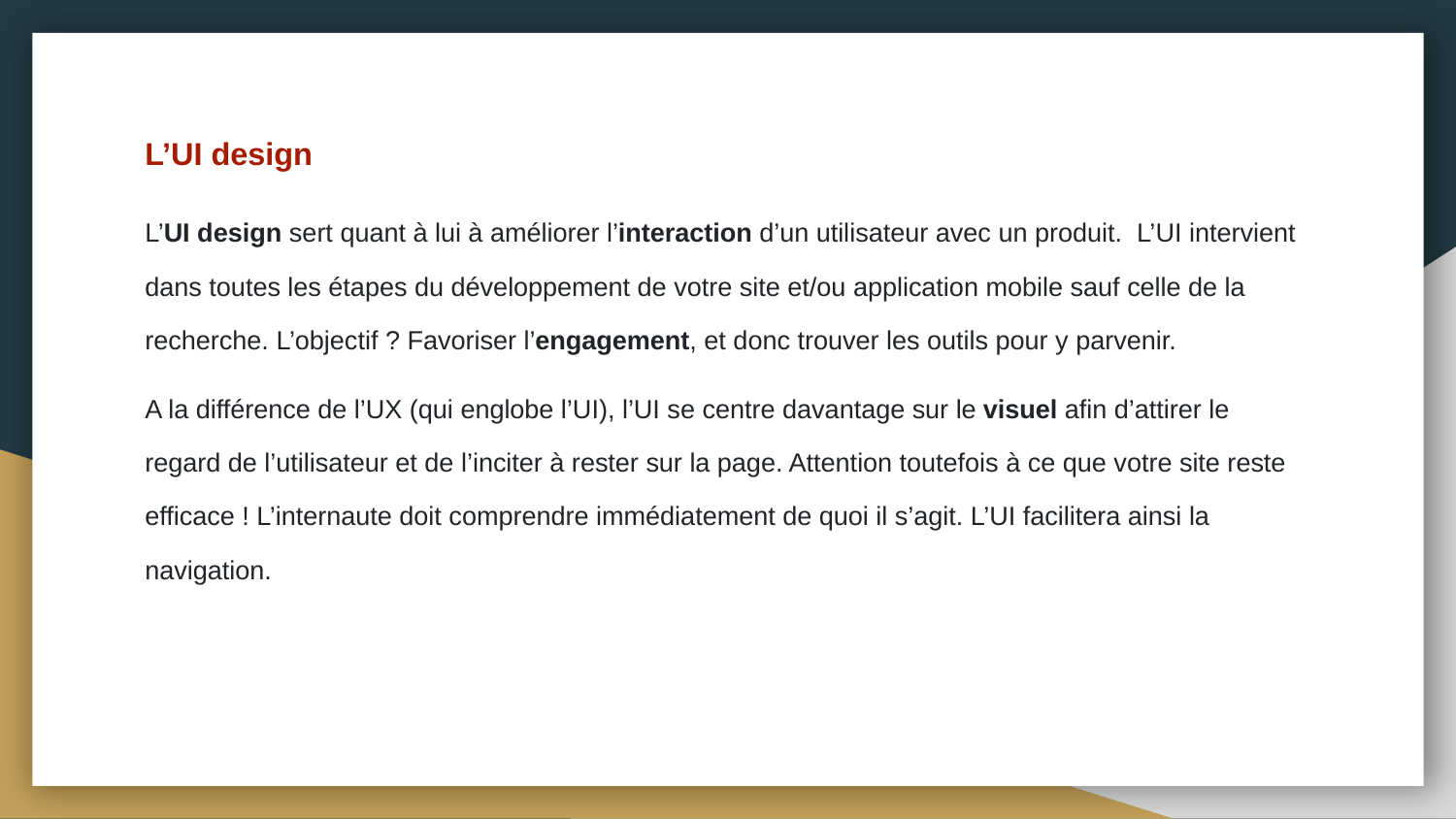

L’UI design
L’UI design sert quant à lui à améliorer l’interaction d’un utilisateur avec un produit.  L’UI intervient dans toutes les étapes du développement de votre site et/ou application mobile sauf celle de la recherche. L’objectif ? Favoriser l’engagement, et donc trouver les outils pour y parvenir.
A la différence de l’UX (qui englobe l’UI), l’UI se centre davantage sur le visuel afin d’attirer le regard de l’utilisateur et de l’inciter à rester sur la page. Attention toutefois à ce que votre site reste efficace ! L’internaute doit comprendre immédiatement de quoi il s’agit. L’UI facilitera ainsi la navigation.